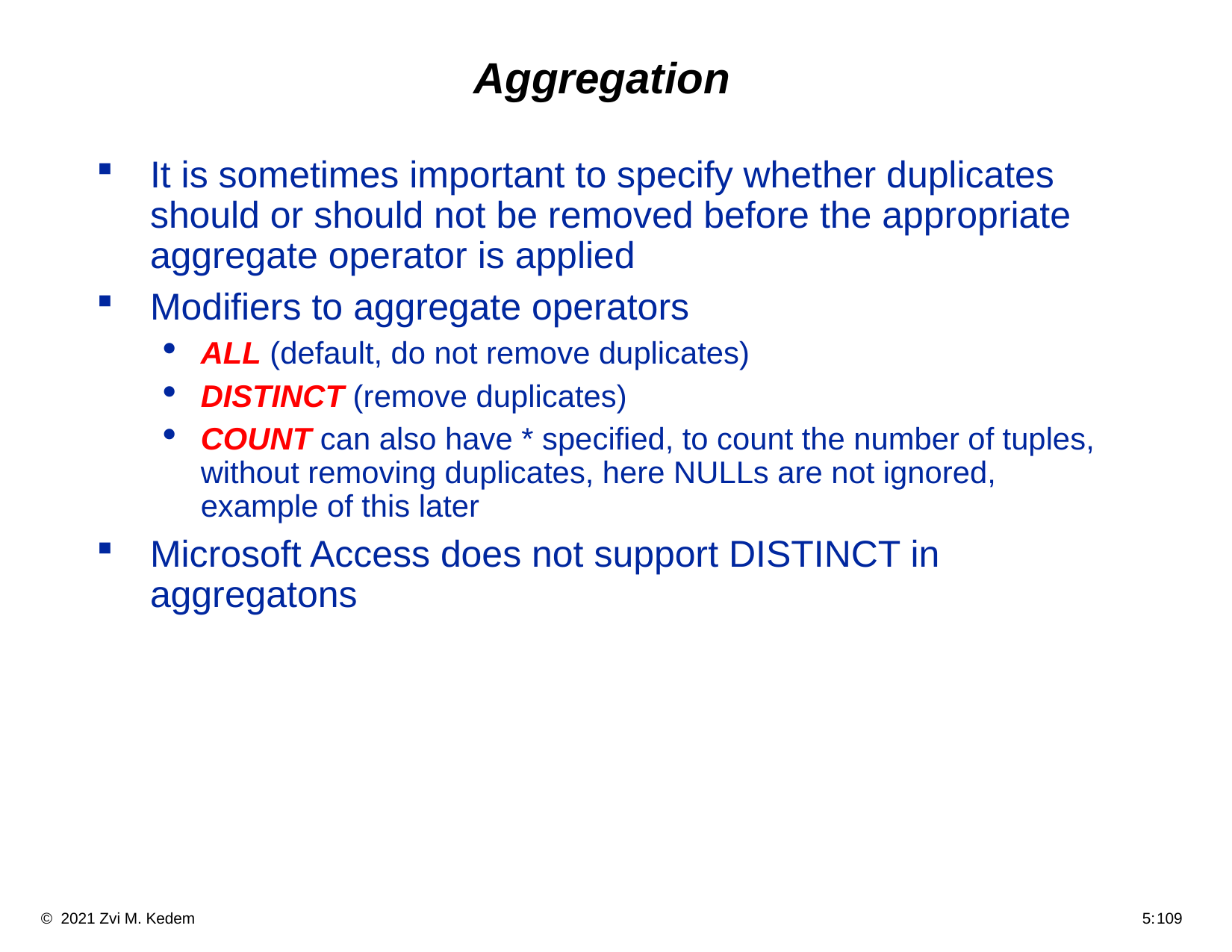

# Aggregation
It is sometimes important to specify whether duplicates should or should not be removed before the appropriate aggregate operator is applied
Modifiers to aggregate operators
ALL (default, do not remove duplicates)
DISTINCT (remove duplicates)
COUNT can also have * specified, to count the number of tuples, without removing duplicates, here NULLs are not ignored, example of this later
Microsoft Access does not support DISTINCT in aggregatons